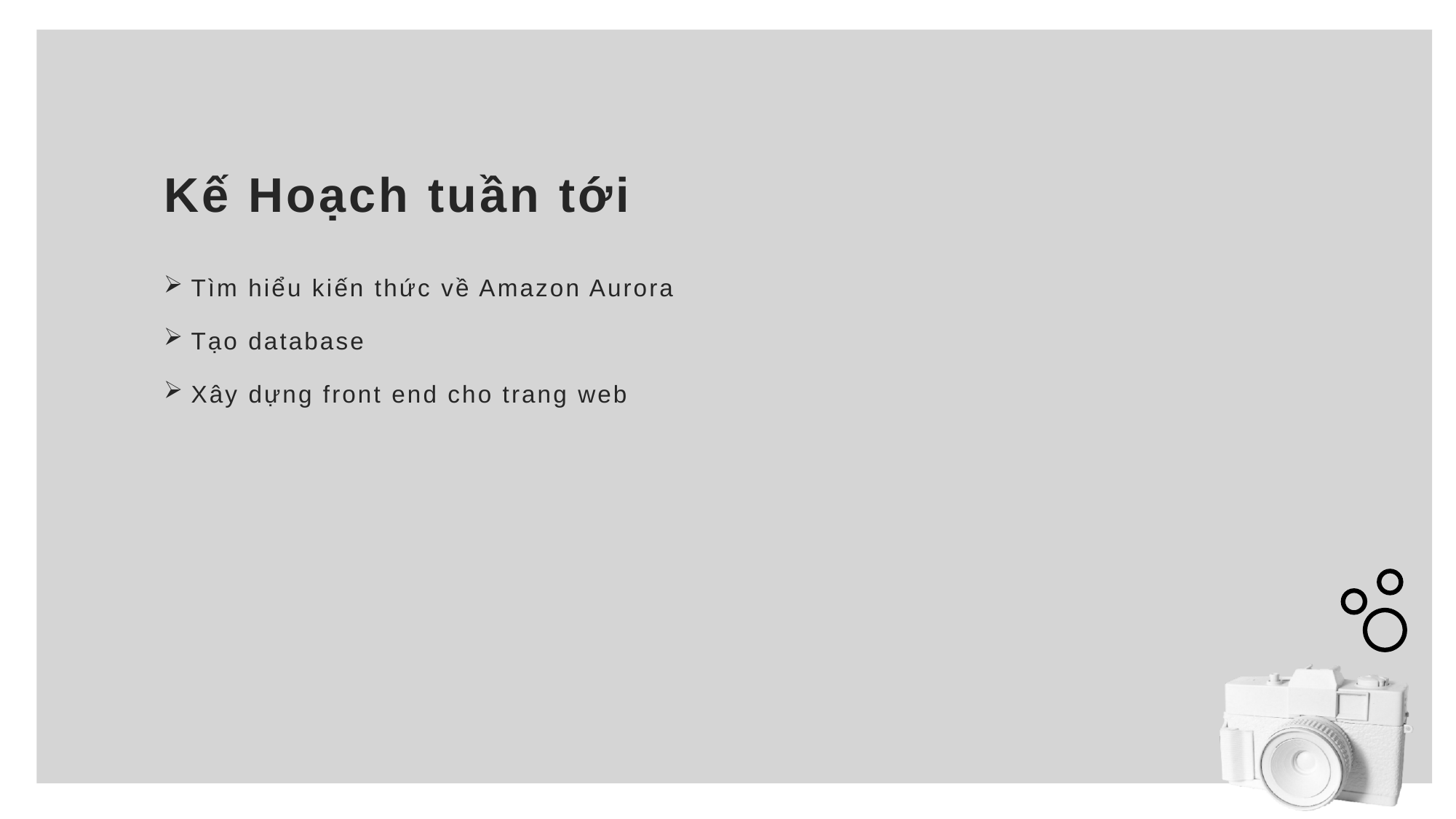

# Kế Hoạch tuần tới
Tìm hiểu kiến thức về Amazon Aurora
Tạo database
Xây dựng front end cho trang web